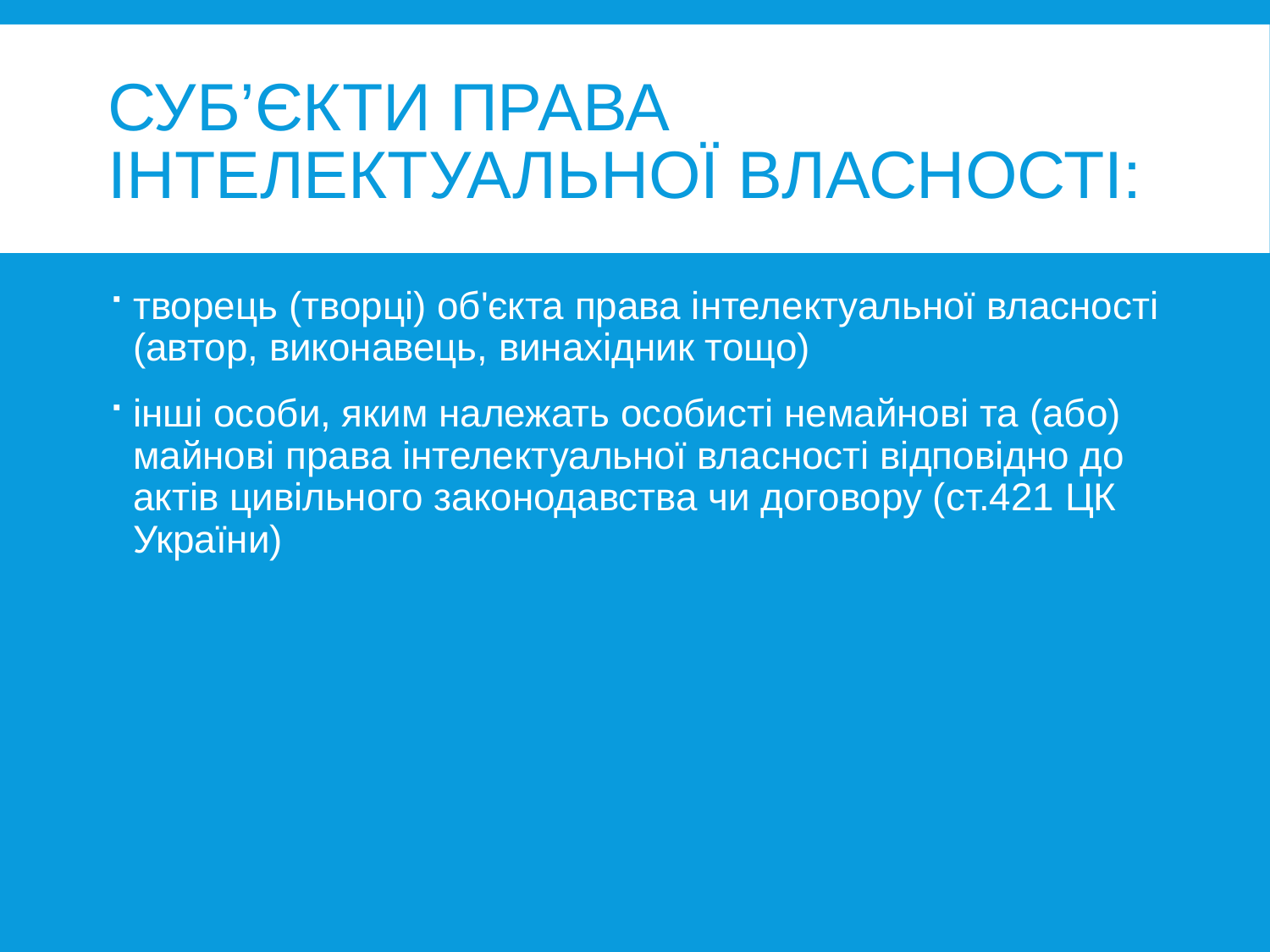

# Суб’єкти права інтелектуальної власності:
творець (творці) об'єкта права інтелектуальної власності (автор, виконавець, винахідник тощо)
інші особи, яким належать особисті немайнові та (або) майнові права інтелектуальної власності відповідно до актів цивільного законодавства чи договору (ст.421 ЦК України)